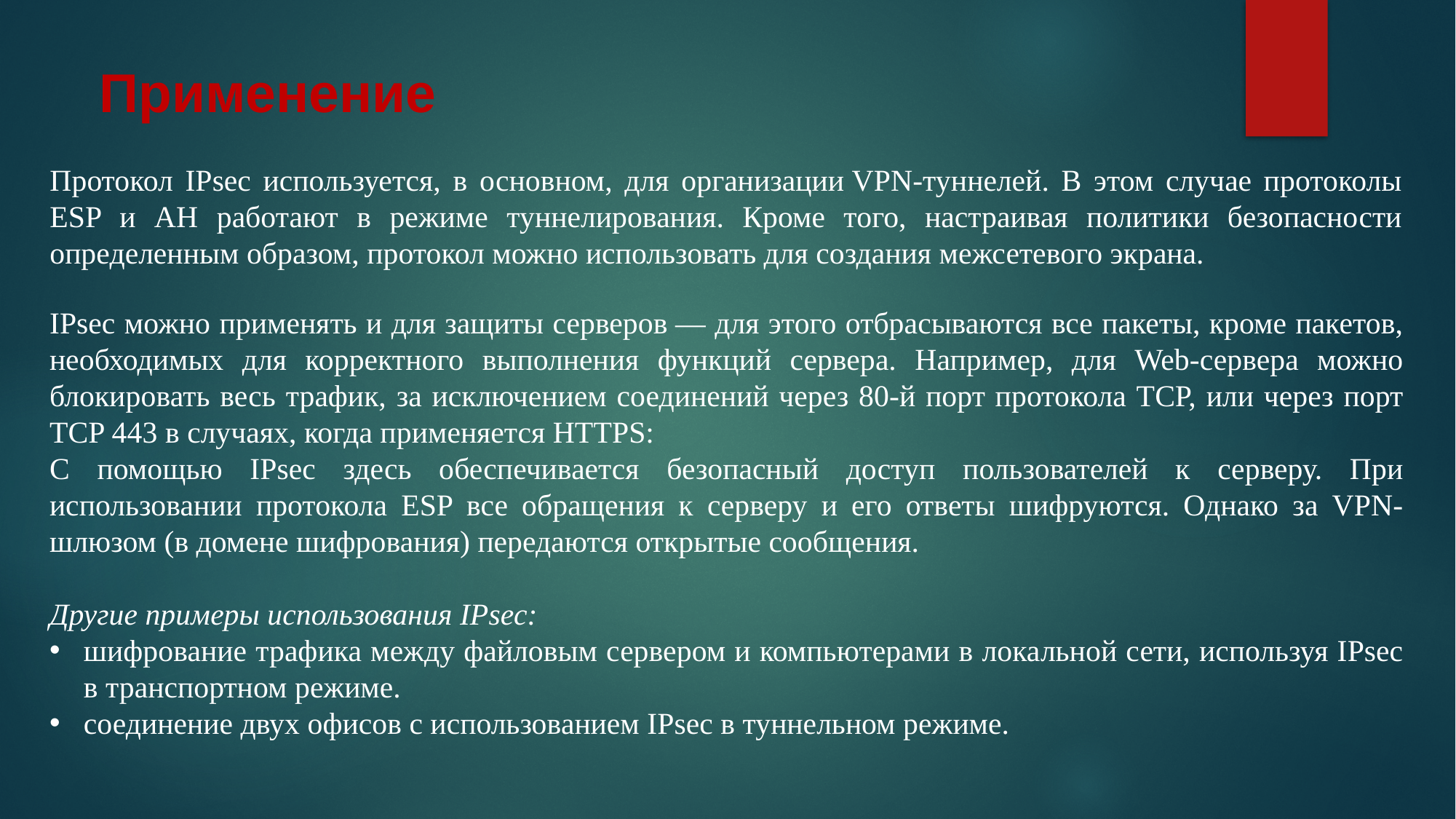

Применение
Протокол IPsec используется, в основном, для организации VPN-туннелей. В этом случае протоколы ESP и AH работают в режиме туннелирования. Кроме того, настраивая политики безопасности определенным образом, протокол можно использовать для создания межсетевого экрана.

IPsec можно применять и для защиты серверов — для этого отбрасываются все пакеты, кроме пакетов, необходимых для корректного выполнения функций сервера. Например, для Web-сервера можно блокировать весь трафик, за исключением соединений через 80-й порт протокола TCP, или через порт TCP 443 в случаях, когда применяется HTTPS:
С помощью IPsec здесь обеспечивается безопасный доступ пользователей к серверу. При использовании протокола ESP все обращения к серверу и его ответы шифруются. Однако за VPN-шлюзом (в домене шифрования) передаются открытые сообщения.

Другие примеры использования IPsec:
шифрование трафика между файловым сервером и компьютерами в локальной сети, используя IPsec в транспортном режиме.
соединение двух офисов с использованием IPsec в туннельном режиме.